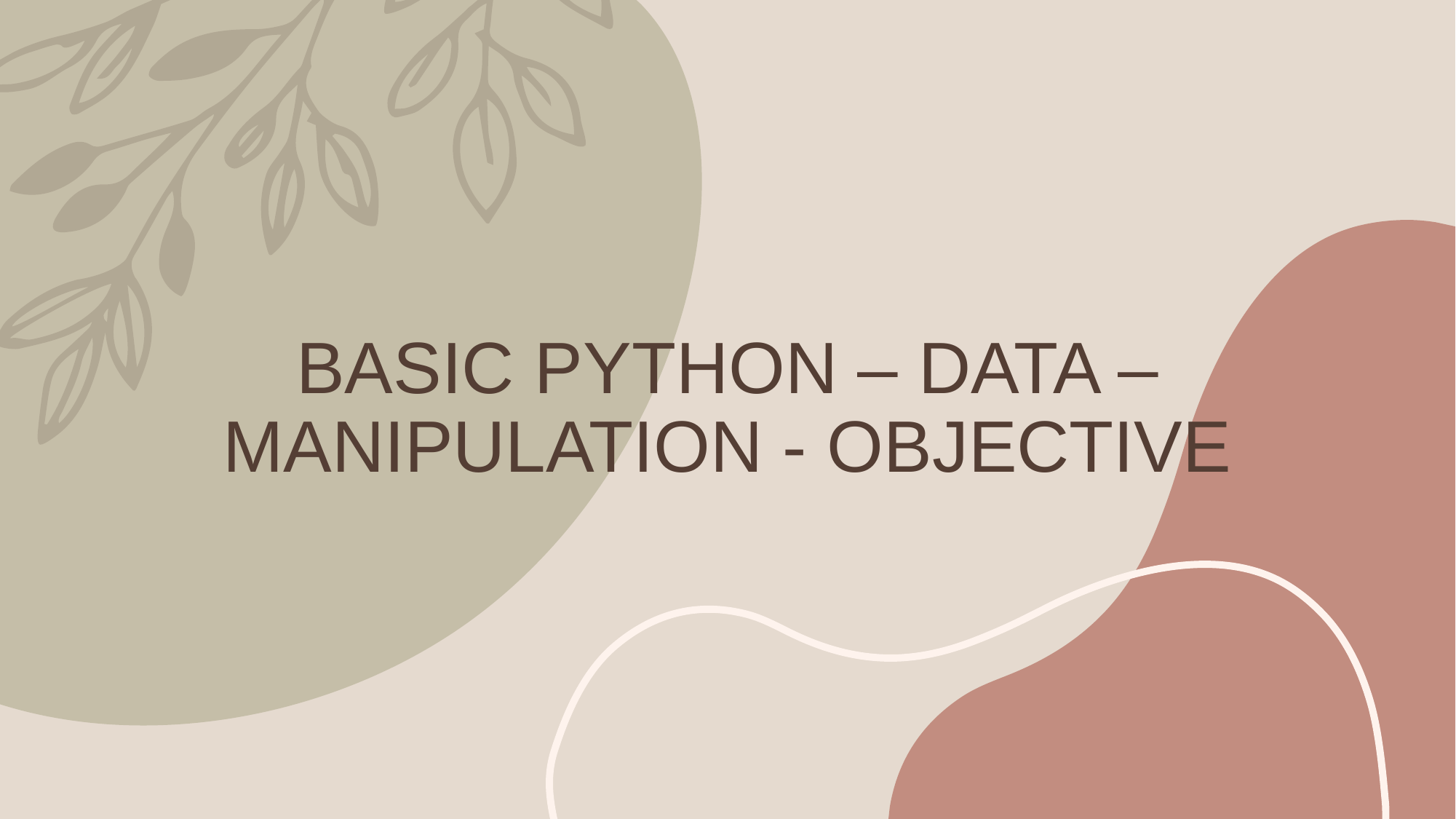

# BASIC PYTHON – DATA – MANIPULATION - OBJECTIVE